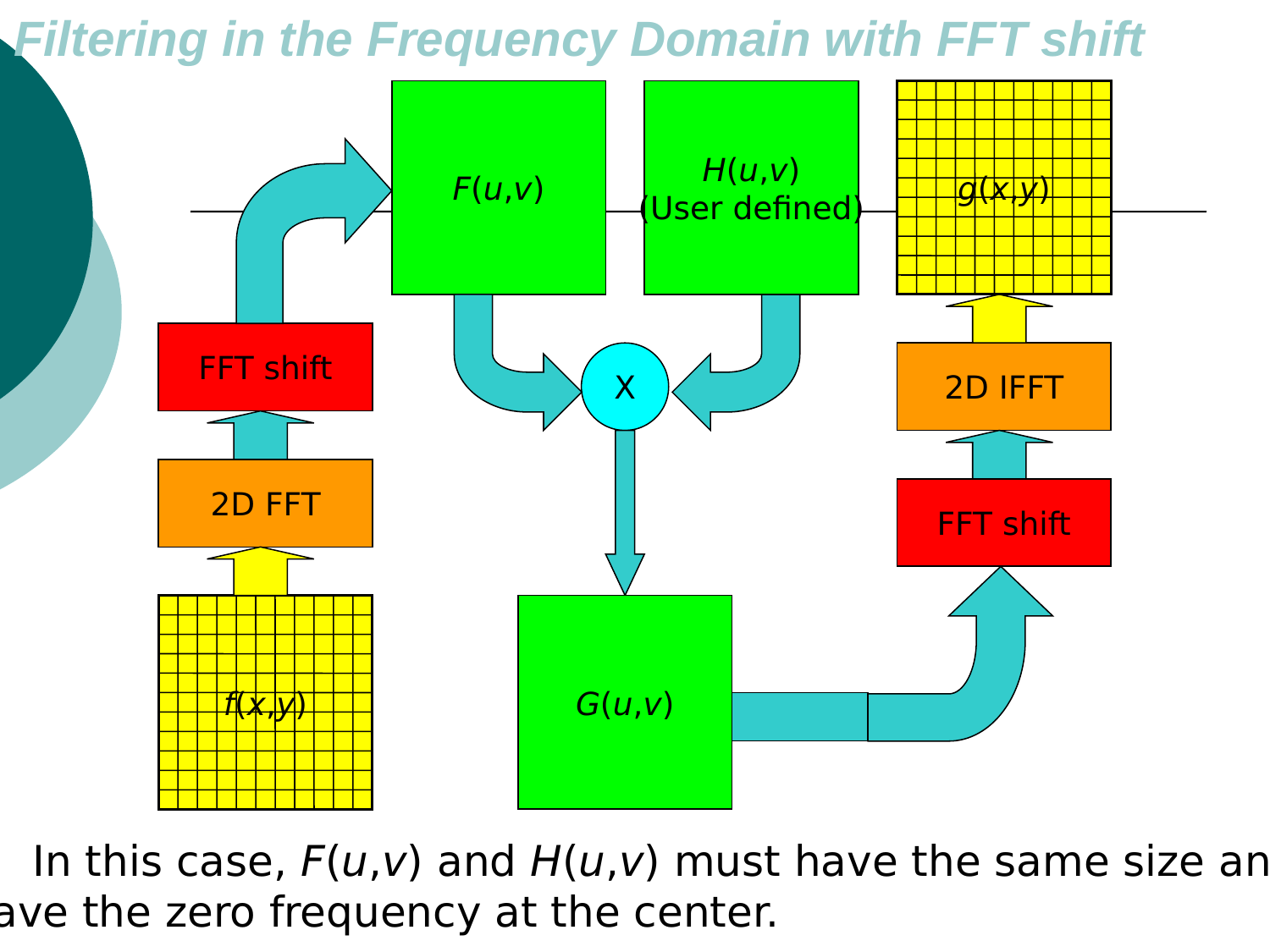

Filtering in the Frequency Domain with FFT shift
F(u,v)
H(u,v)
(User defined)
g(x,y)

FFT shift
X
2D IFFT

2D FFT
FFT shift

f(x,y)

G(u,v)

     In this case, F(u,v) and H(u,v) must have the same size and
have the zero frequency at the center.